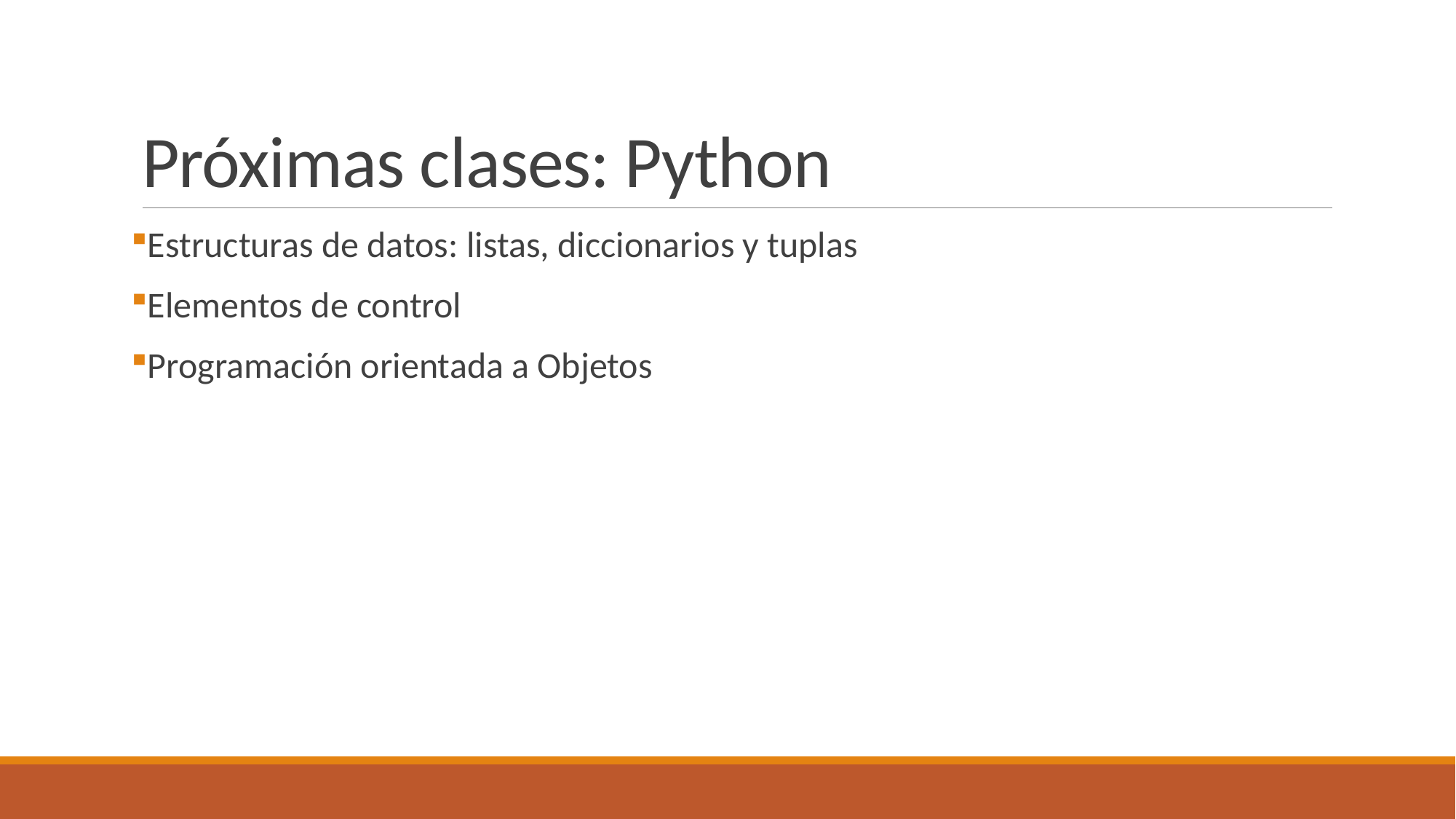

# Próximas clases: Python
Estructuras de datos: listas, diccionarios y tuplas
Elementos de control
Programación orientada a Objetos